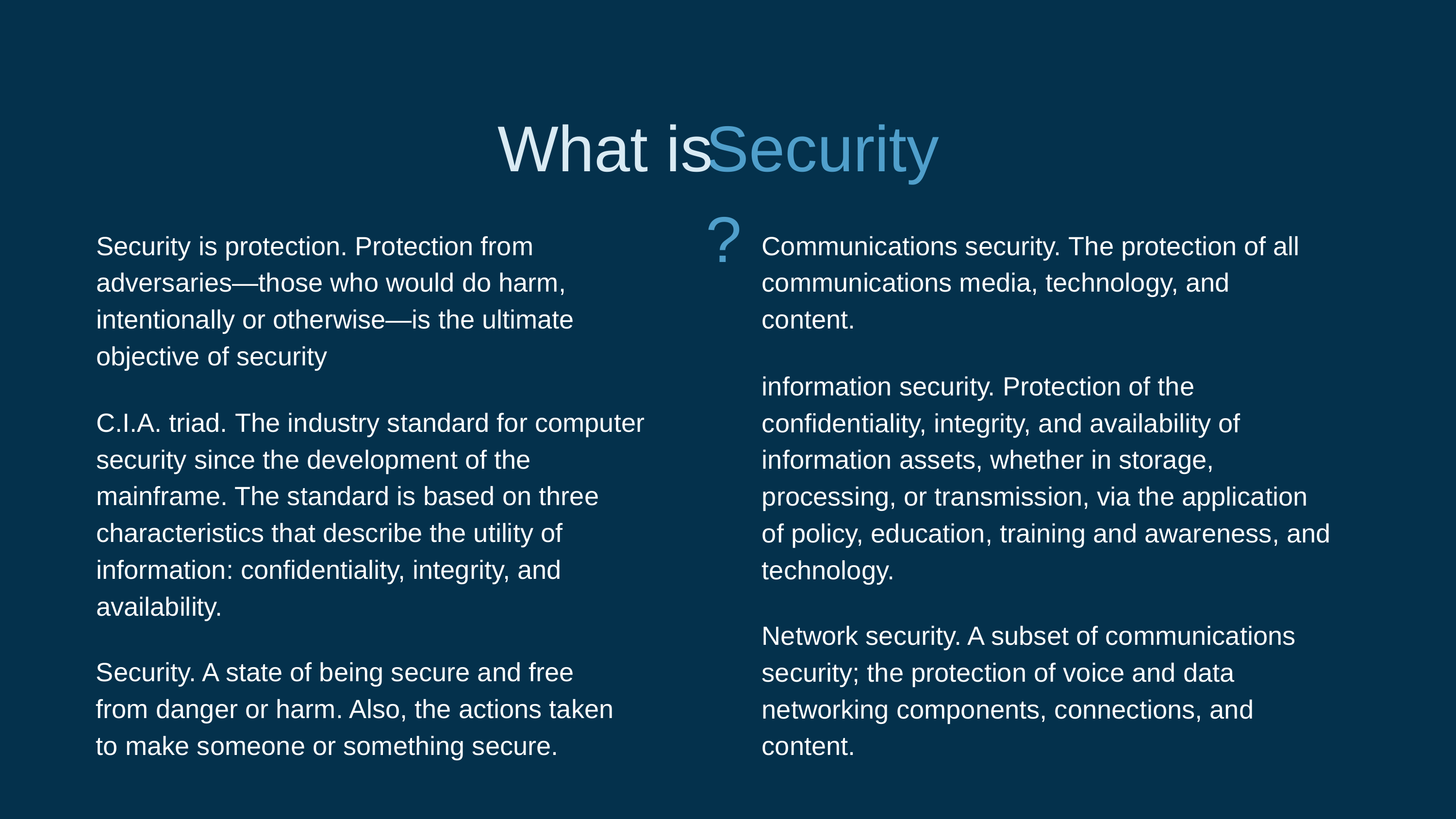

What is
Security?
Security is protection. Protection from adversaries—those who would do harm, intentionally or otherwise—is the ultimate objective of security
Communications security. The protection of all communications media, technology, and content.
information security. Protection of the confidentiality, integrity, and availability of information assets, whether in storage, processing, or transmission, via the application of policy, education, training and awareness, and technology.
C.I.A. triad. The industry standard for computer security since the development of the mainframe. The standard is based on three characteristics that describe the utility of information: confidentiality, integrity, and availability.
Network security. A subset of communications security; the protection of voice and data networking components, connections, and content.
Security. A state of being secure and free from danger or harm. Also, the actions taken to make someone or something secure.